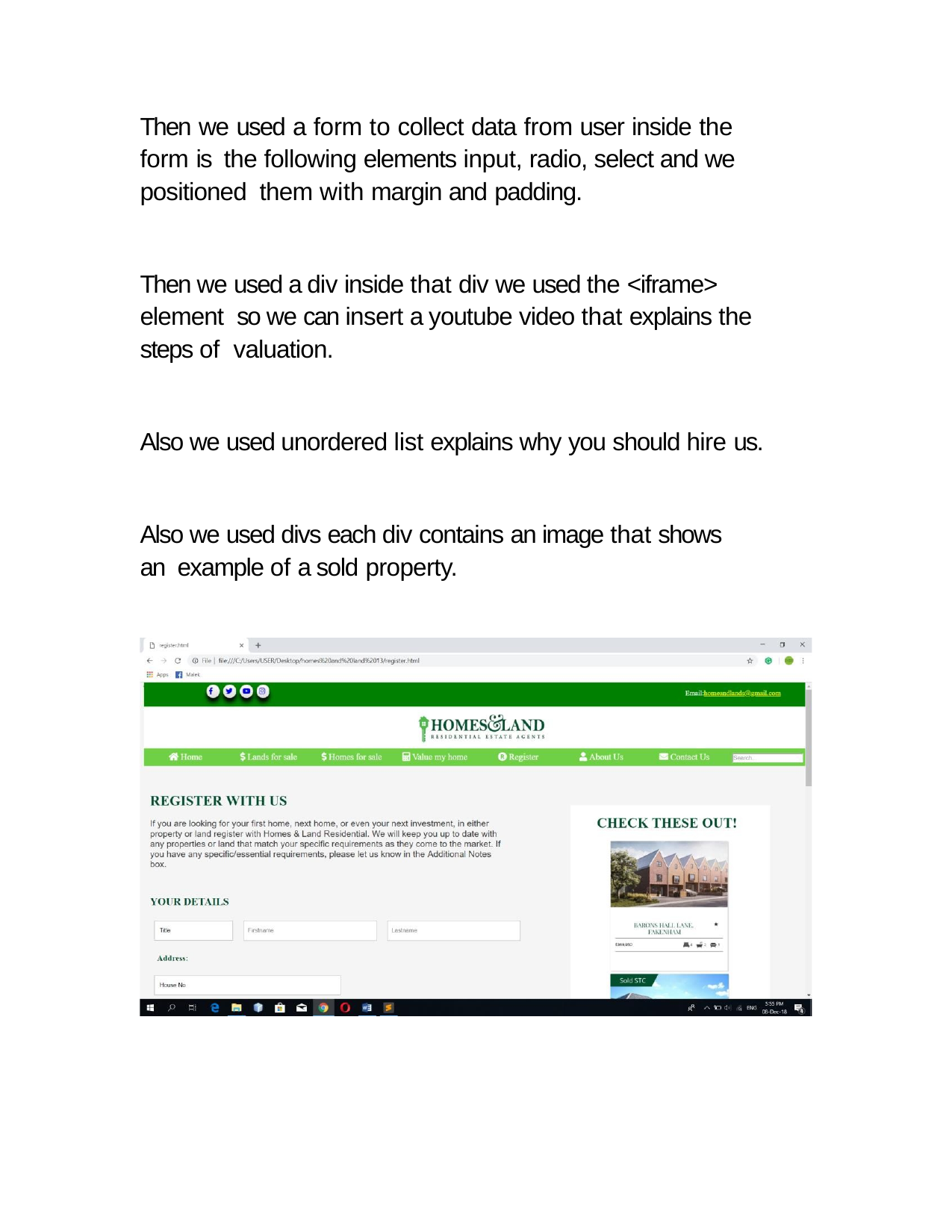

Then we used a form to collect data from user inside the form is  the following elements input, radio, select and we positioned  them with margin and padding.

Then we used a div inside that div we used the <iframe> element  so we can insert a youtube video that explains the steps of  valuation.

Also we used unordered list explains why you should hire us.

Also we used divs each div contains an image that shows an  example of a sold property.